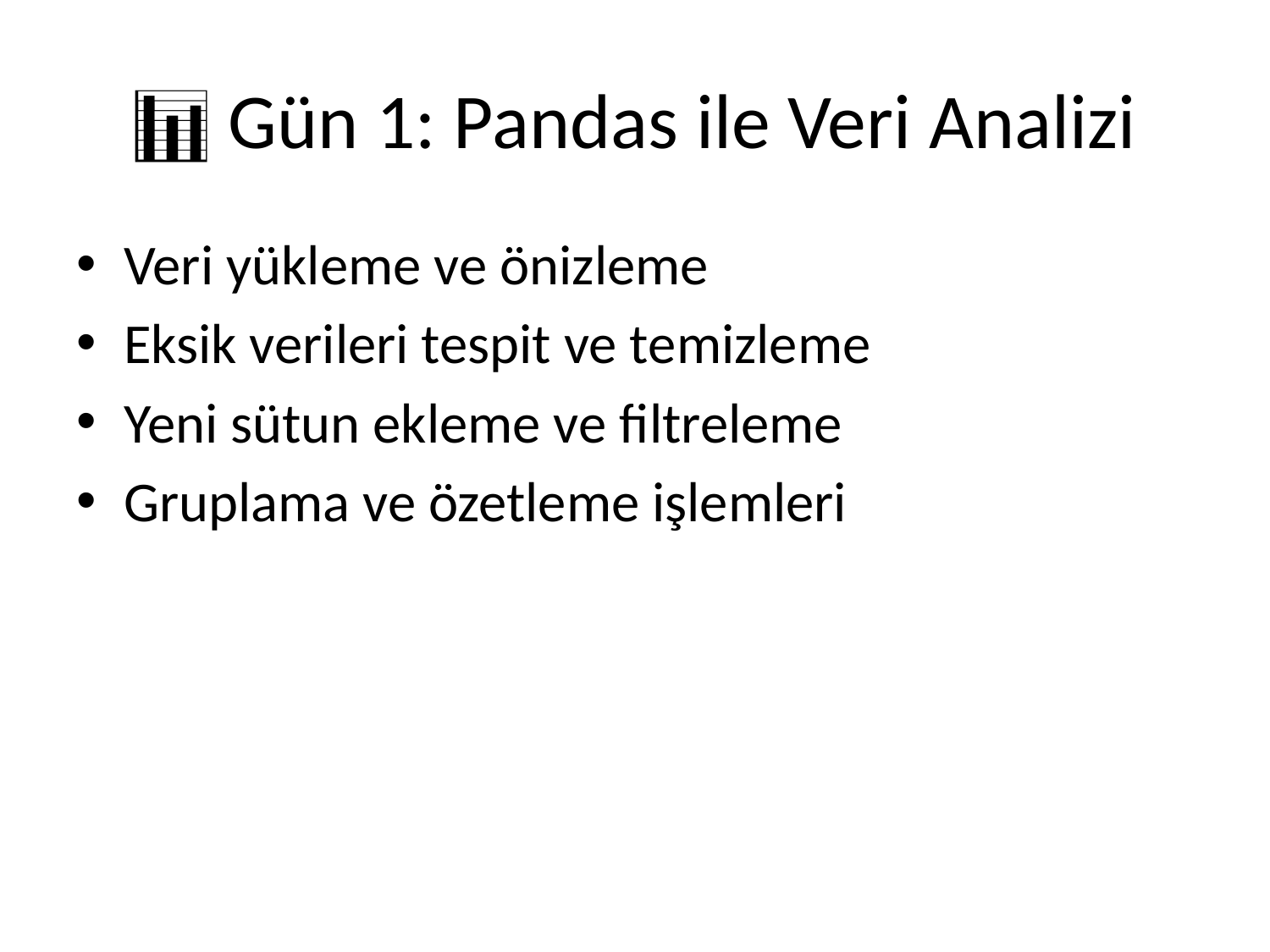

# 📊 Gün 1: Pandas ile Veri Analizi
Veri yükleme ve önizleme
Eksik verileri tespit ve temizleme
Yeni sütun ekleme ve filtreleme
Gruplama ve özetleme işlemleri